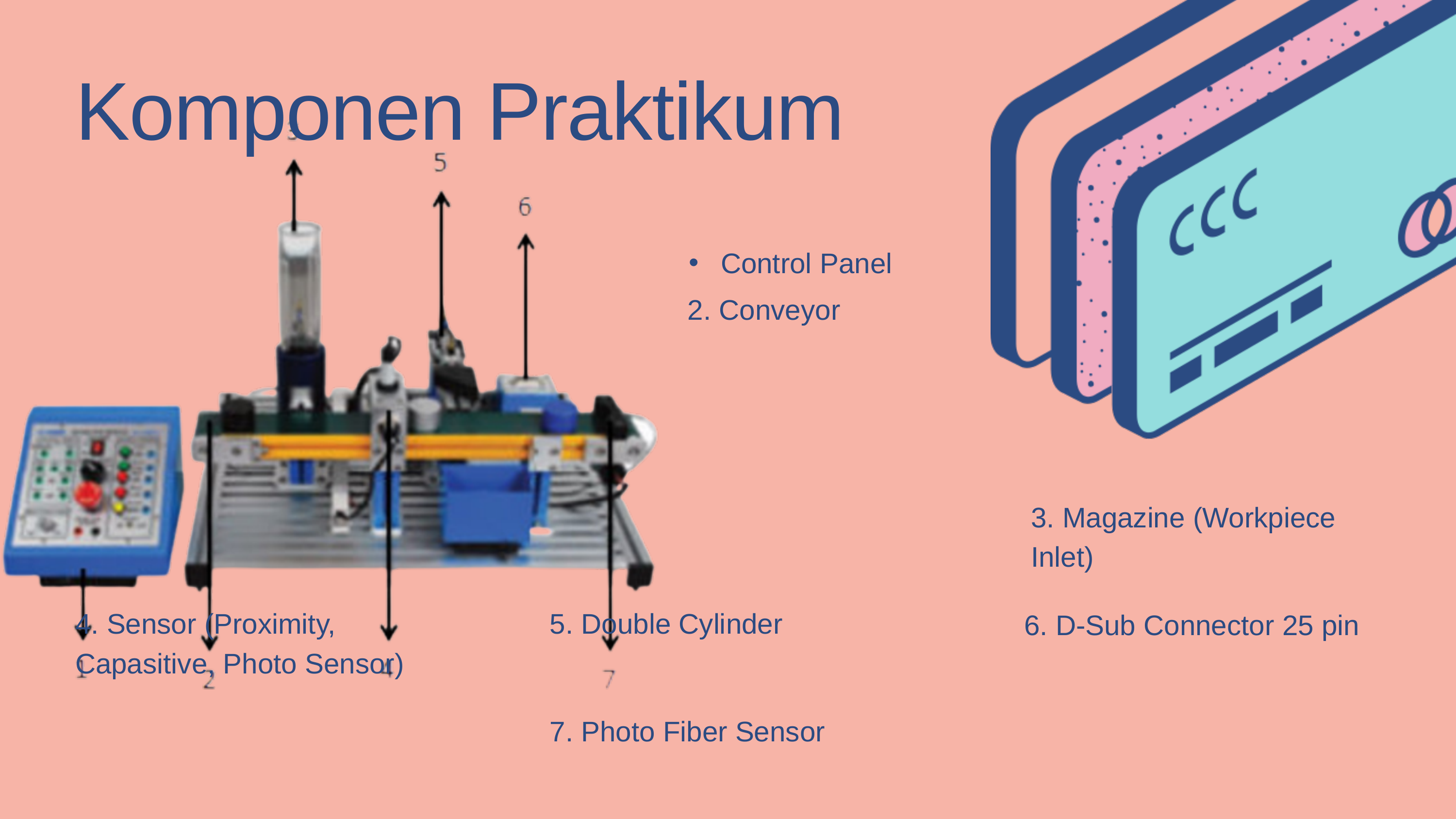

Komponen Praktikum

 Control Panel
2. Conveyor
3. Magazine (Workpiece Inlet)

4. Sensor (Proximity, Capasitive, Photo Sensor)

5. Double Cylinder

6. D-Sub Connector 25 pin
7. Photo Fiber Sensor